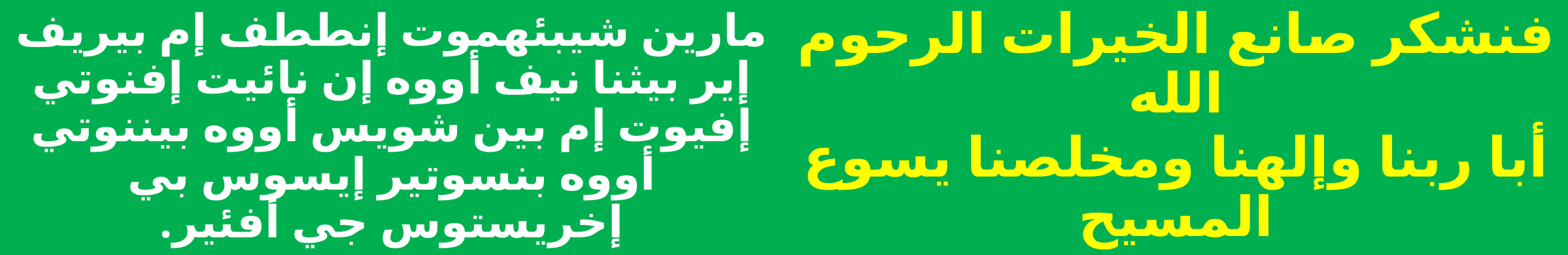

مارين شيبئهموت إنططف إم بيريف إير بيثنا نيف أووه إن نائيت إفنوتي إفيوت إم بين شويس أووه بيننوتي أووه بنسوتير إيسوس بي إخريستوس جي أفئير.
فنشكر صانع الخيرات الرحوم الله
أبا ربنا وإلهنا ومخلصنا يسوع المسيح